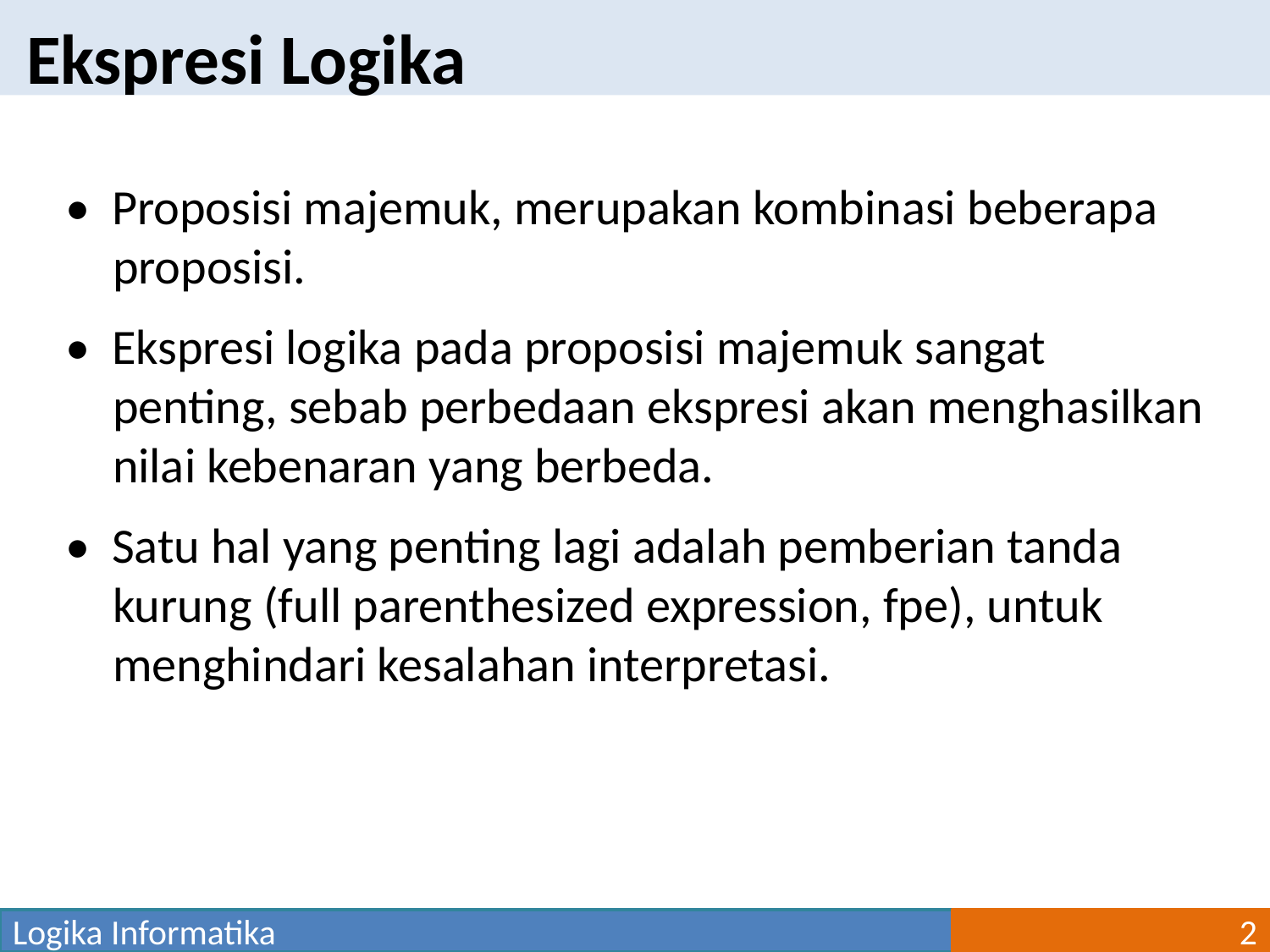

Ekspresi Logika
•  Proposisi majemuk, merupakan kombinasi beberapa proposisi.
•  Ekspresi logika pada proposisi majemuk sangat penting, sebab perbedaan ekspresi akan menghasilkan nilai kebenaran yang berbeda.
•  Satu hal yang penting lagi adalah pemberian tanda kurung (full parenthesized expression, fpe), untuk menghindari kesalahan interpretasi.
Logika Informatika
2